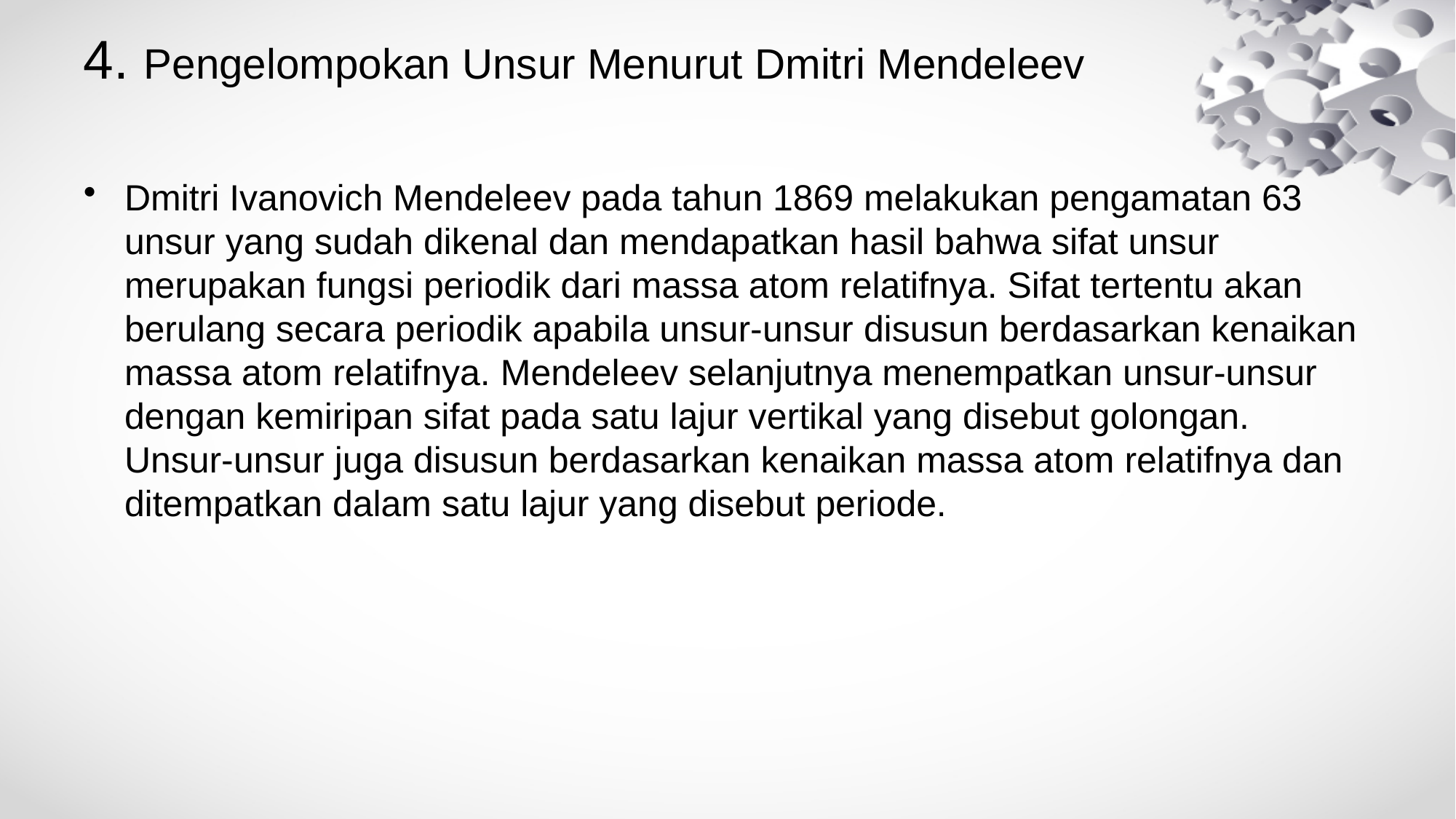

# 4. Pengelompokan Unsur Menurut Dmitri Mendeleev
Dmitri Ivanovich Mendeleev pada tahun 1869 melakukan pengamatan 63 unsur yang sudah dikenal dan mendapatkan hasil bahwa sifat unsur merupakan fungsi periodik dari massa atom relatifnya. Sifat tertentu akan berulang secara periodik apabila unsur-unsur disusun berdasarkan kenaikan massa atom relatifnya. Mendeleev selanjutnya menempatkan unsur-unsur dengan kemiripan sifat pada satu lajur vertikal yang disebut golongan. Unsur-unsur juga disusun berdasarkan kenaikan massa atom relatifnya dan ditempatkan dalam satu lajur yang disebut periode.